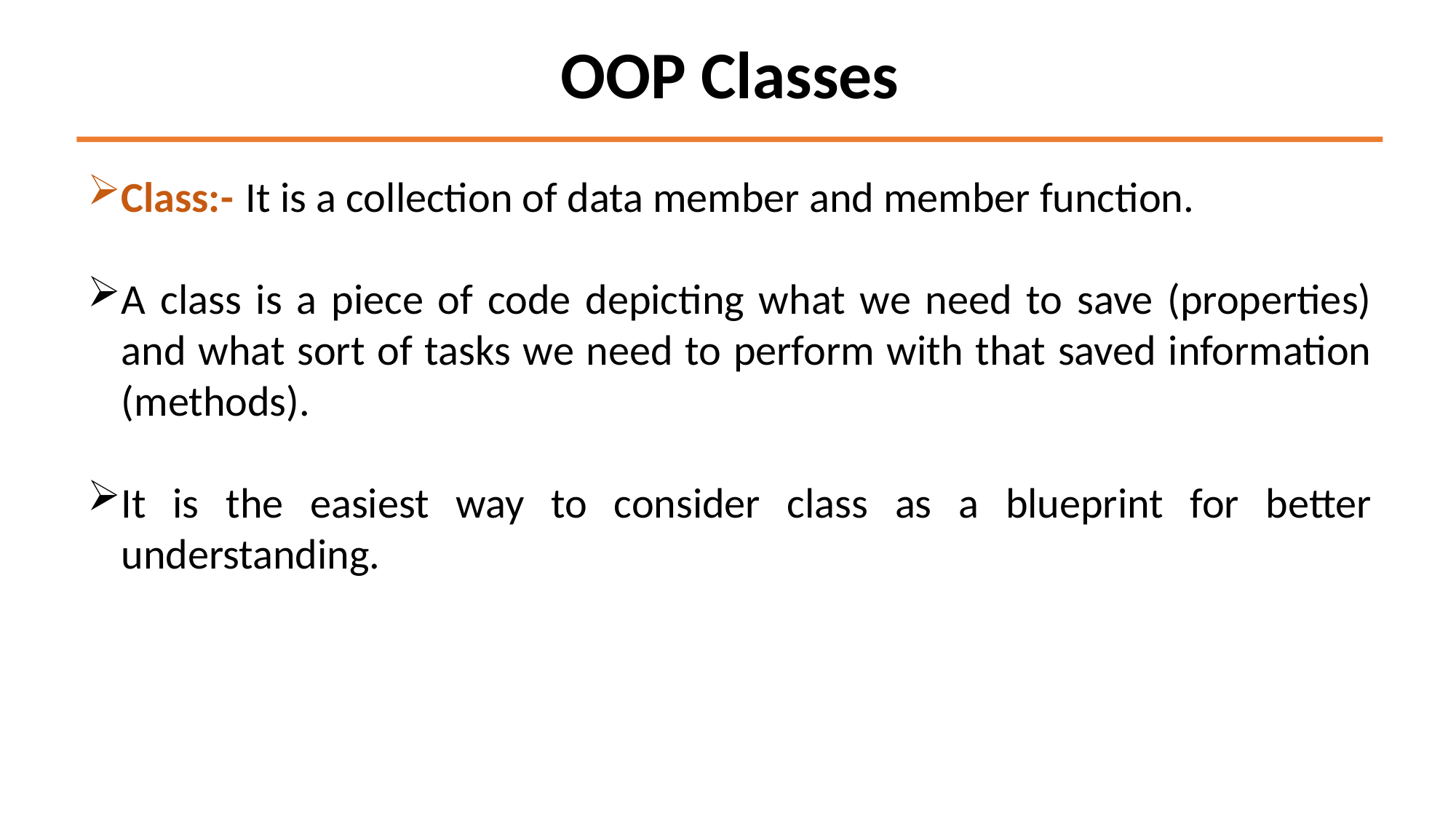

OOP Classes

Class:-  It is a collection of data member and member function.

A class is a piece of code depicting what we need to save (properties) and what sort of tasks we need to perform with that saved information (methods).

It is the easiest way to consider class as a blueprint for better understanding.